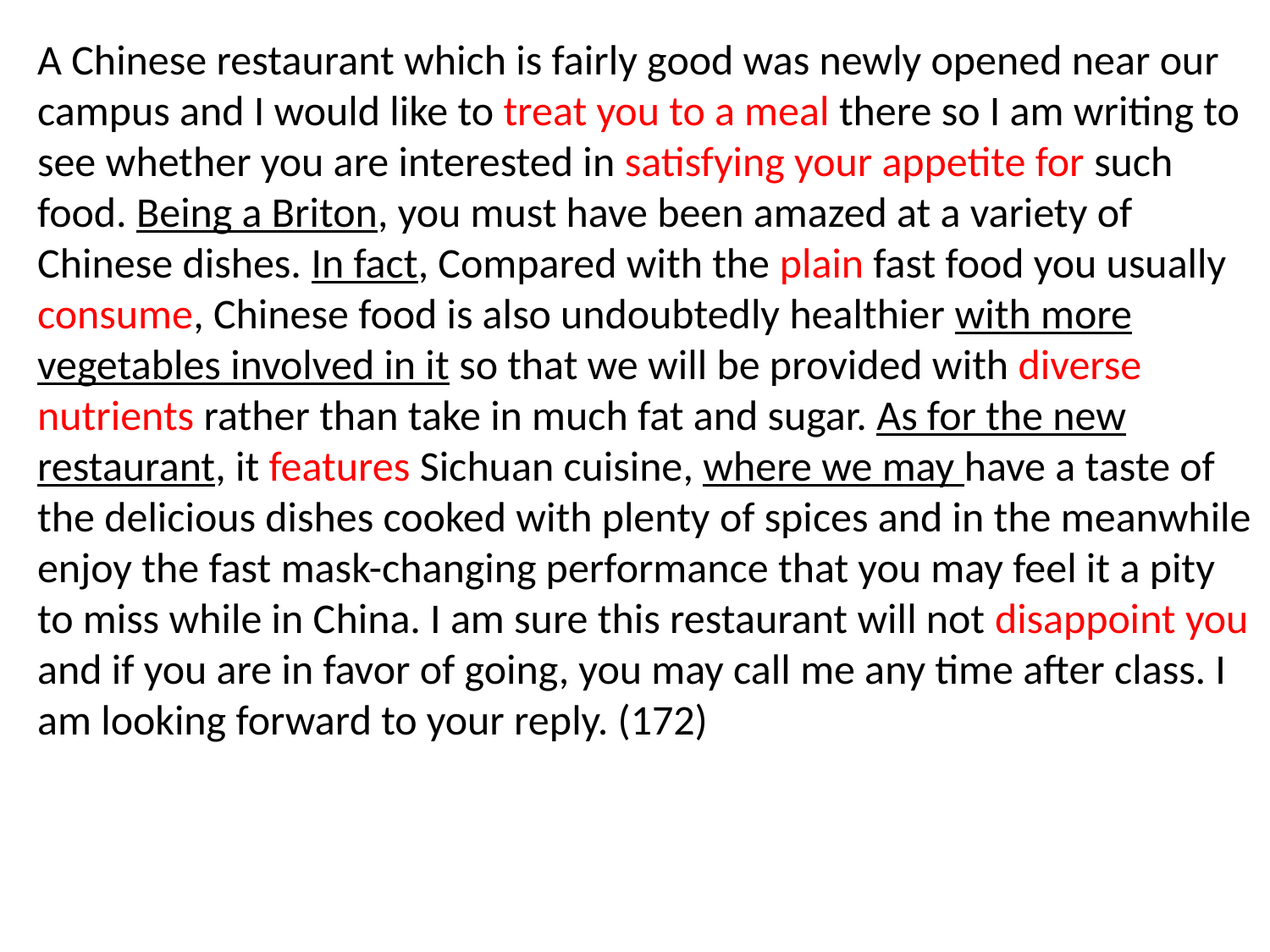

A Chinese restaurant which is fairly good was newly opened near our campus and I would like to treat you to a meal there so I am writing to see whether you are interested in satisfying your appetite for such food. Being a Briton, you must have been amazed at a variety of Chinese dishes. In fact, Compared with the plain fast food you usually consume, Chinese food is also undoubtedly healthier with more vegetables involved in it so that we will be provided with diverse nutrients rather than take in much fat and sugar. As for the new restaurant, it features Sichuan cuisine, where we may have a taste of the delicious dishes cooked with plenty of spices and in the meanwhile enjoy the fast mask-changing performance that you may feel it a pity to miss while in China. I am sure this restaurant will not disappoint you and if you are in favor of going, you may call me any time after class. I am looking forward to your reply. (172)